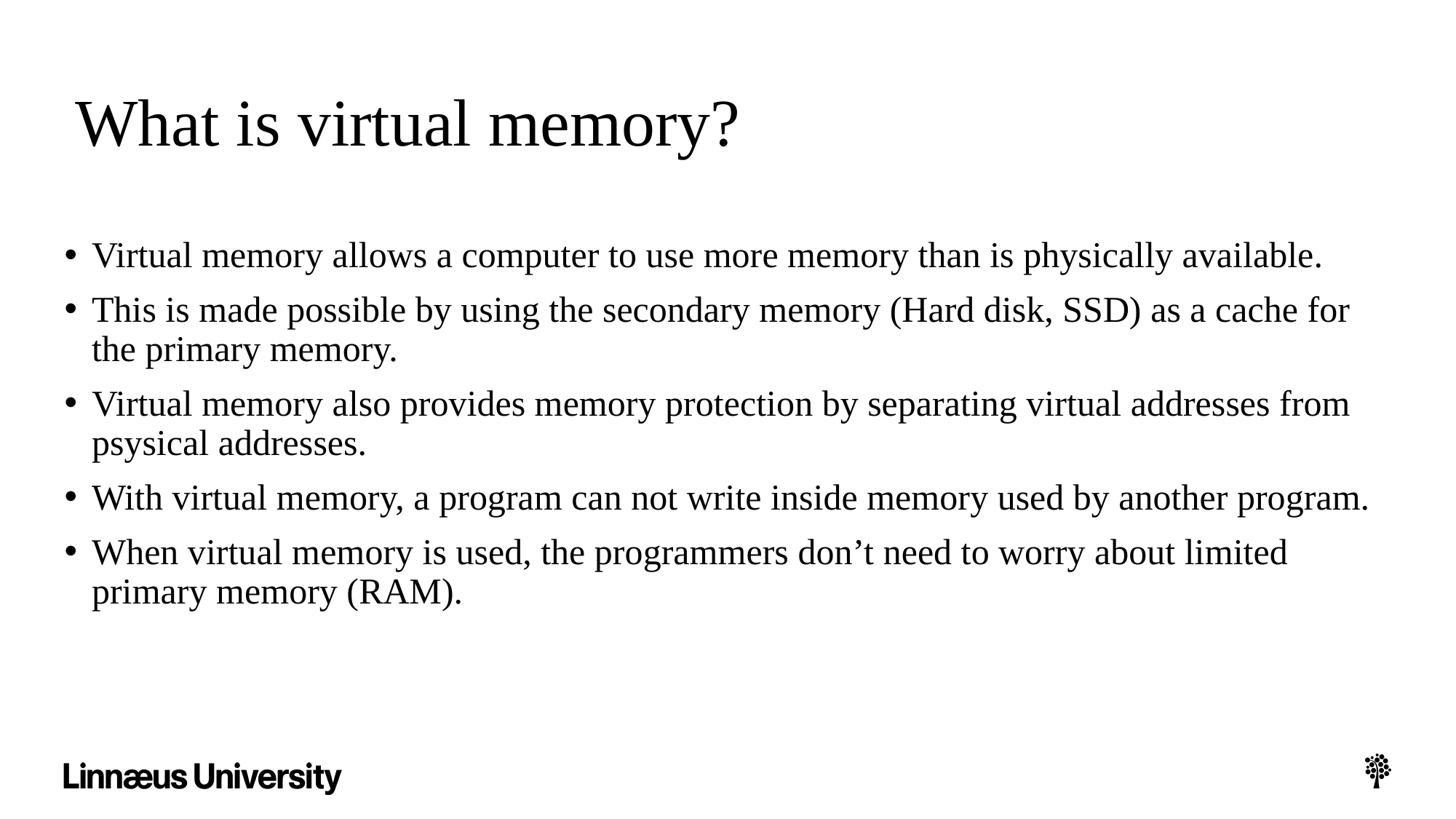

# What is virtual memory?
Virtual memory allows a computer to use more memory than is physically available.
This is made possible by using the secondary memory (Hard disk, SSD) as a cache for the primary memory.
Virtual memory also provides memory protection by separating virtual addresses from psysical addresses.
With virtual memory, a program can not write inside memory used by another program.
When virtual memory is used, the programmers don’t need to worry about limited primary memory (RAM).